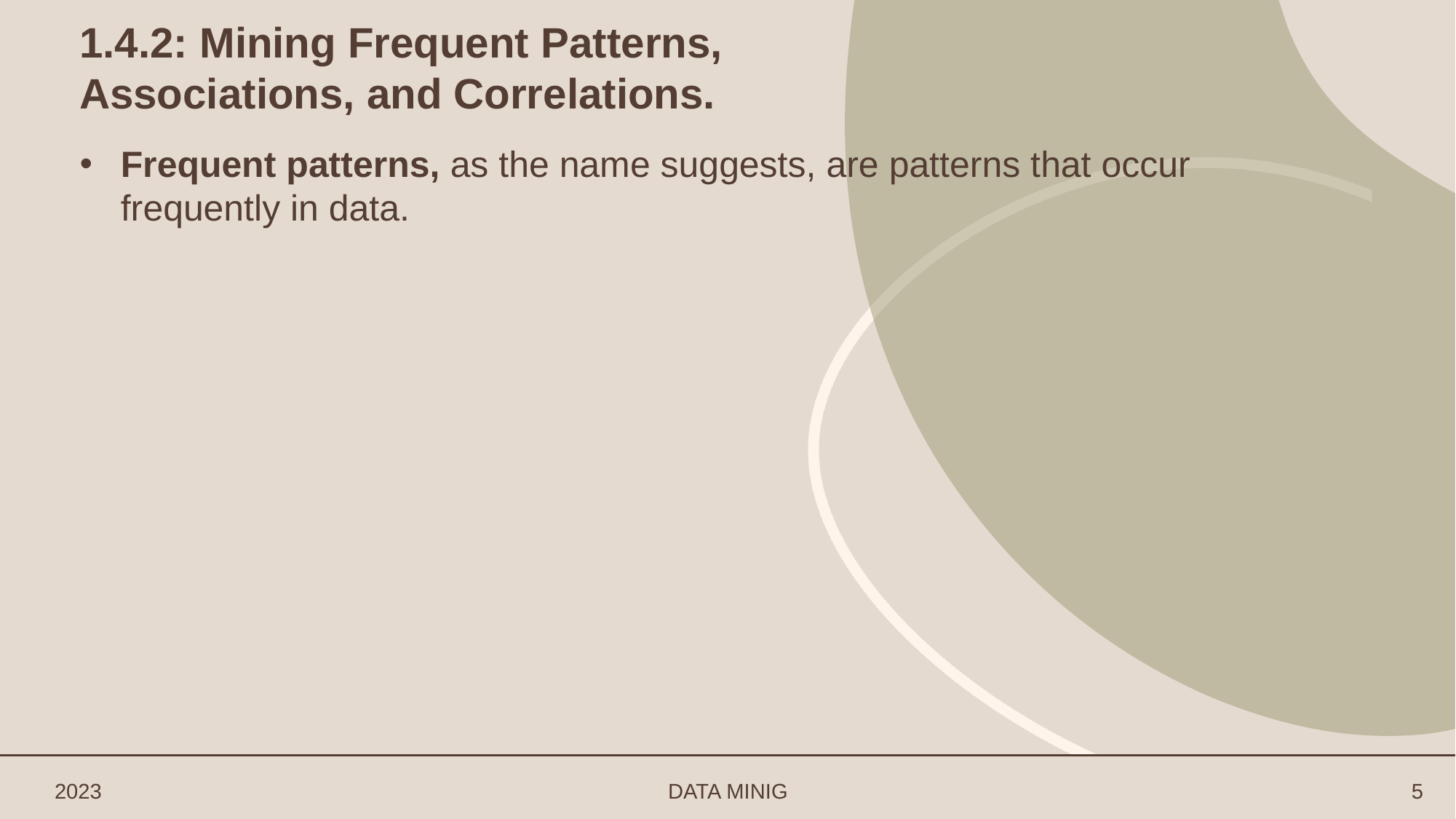

1.4.2: Mining Frequent Patterns, Associations, and Correlations.
Frequent patterns, as the name suggests, are patterns that occur frequently in data.

2023
DATA MINIG
5